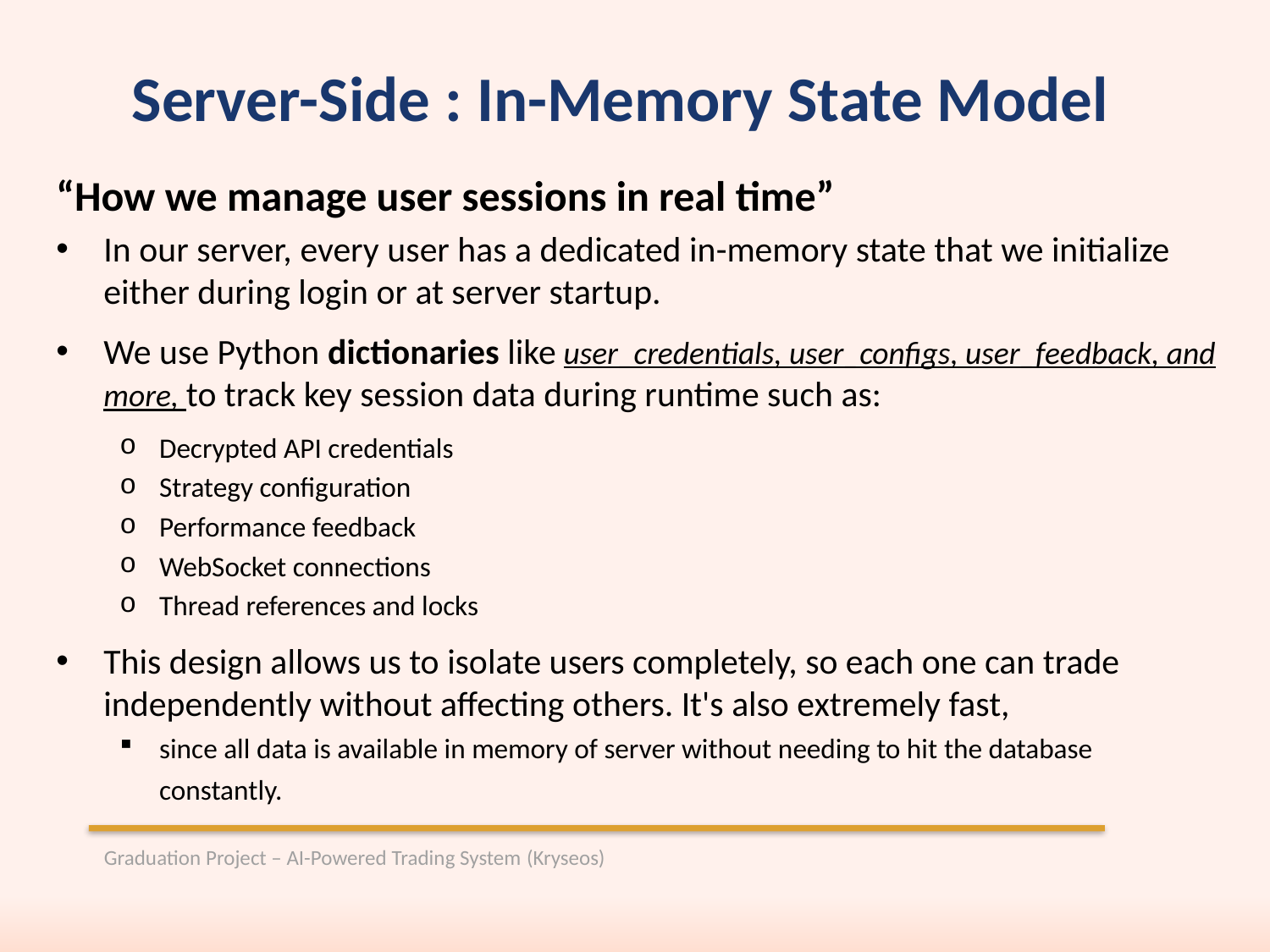

Server-Side : In-Memory State Model
“How we manage user sessions in real time”
In our server, every user has a dedicated in-memory state that we initialize either during login or at server startup.
We use Python dictionaries like user_credentials, user_configs, user_feedback, and more, to track key session data during runtime such as:
Decrypted API credentials
Strategy configuration
Performance feedback
WebSocket connections
Thread references and locks
This design allows us to isolate users completely, so each one can trade independently without affecting others. It's also extremely fast,
since all data is available in memory of server without needing to hit the database constantly.

Graduation Project – AI-Powered Trading System (Kryseos)